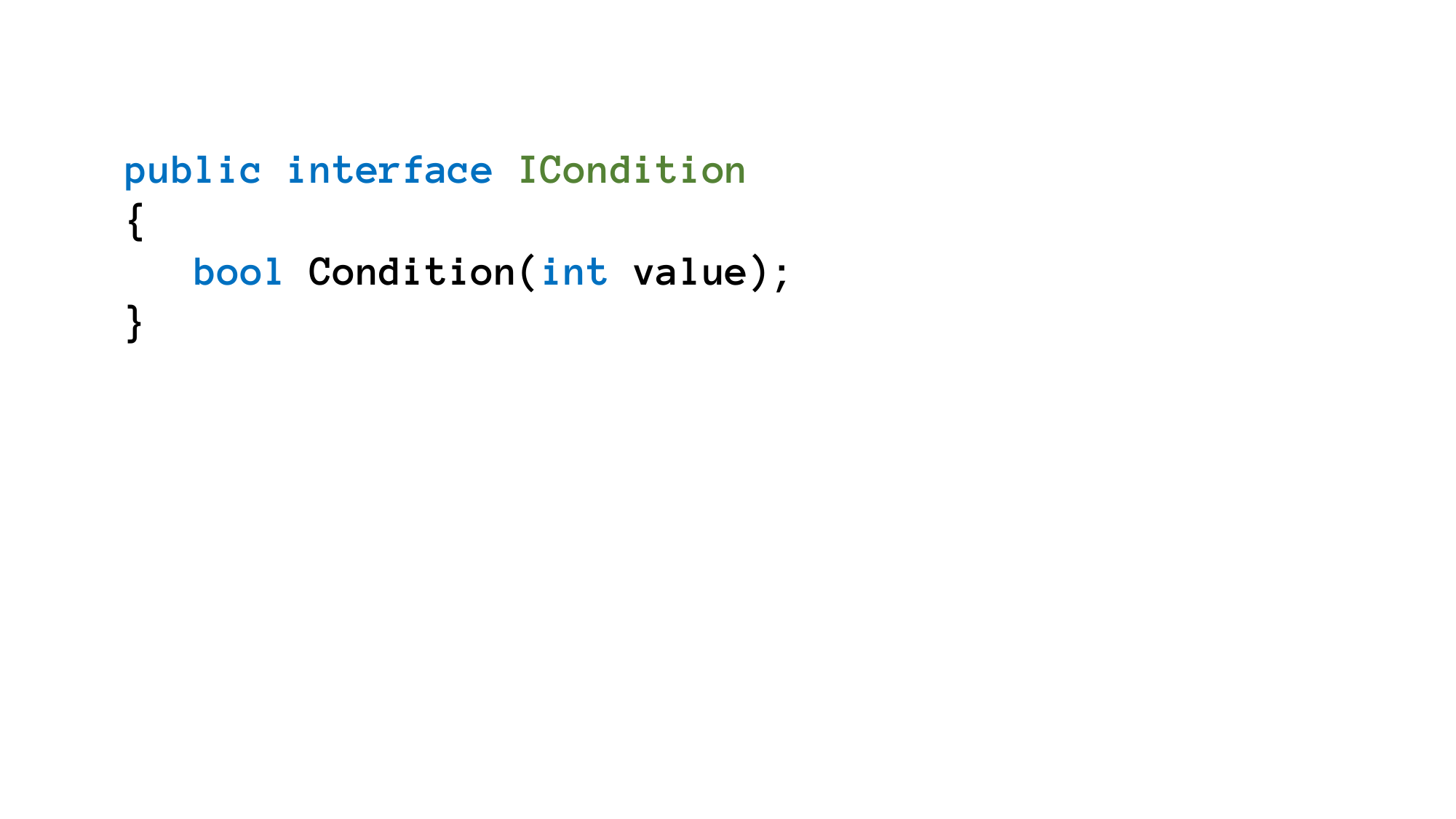

public interface ICondition
{
   bool Condition(int value);
}